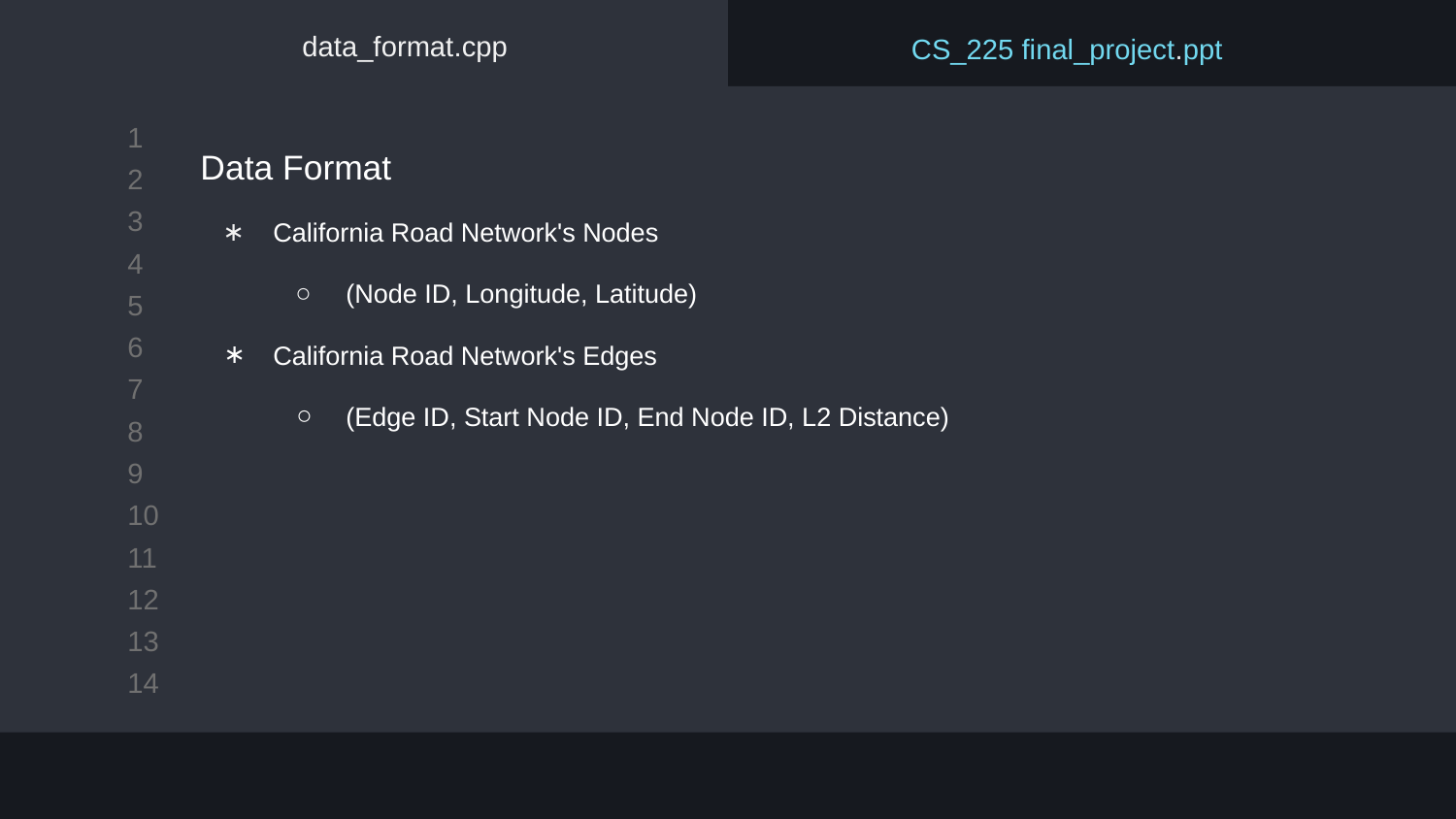

# data_format.cpp
CS_225 final_project.ppt
Data Format
California Road Network's Nodes
(Node ID, Longitude, Latitude)
California Road Network's Edges
(Edge ID, Start Node ID, End Node ID, L2 Distance)